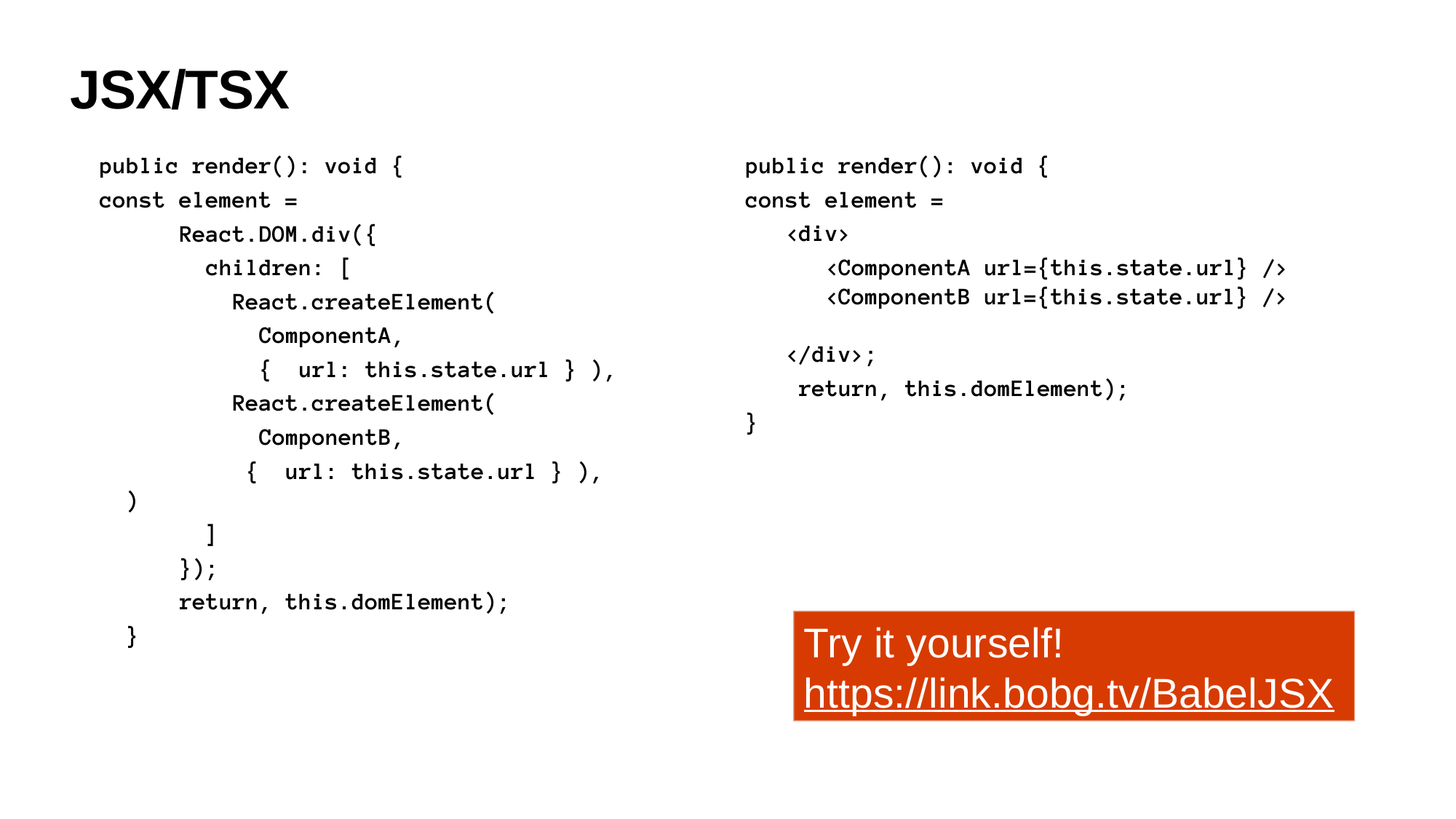

# JSX/TSX
public render(): void {
const element =
      React.DOM.div({
        children: [
          React.createElement(
            ComponentA,
            {  url: this.state.url } ),
          React.createElement(
            ComponentB,
           {  url: this.state.url } ),          )
        ]
      });
      return, this.domElement);
  }
public render(): void {
const element =
   <div>
      <ComponentA url={this.state.url} />
      <ComponentB url={this.state.url} />
   </div>;
    return, this.domElement);
}

Try it yourself!
https://link.bobg.tv/BabelJSX